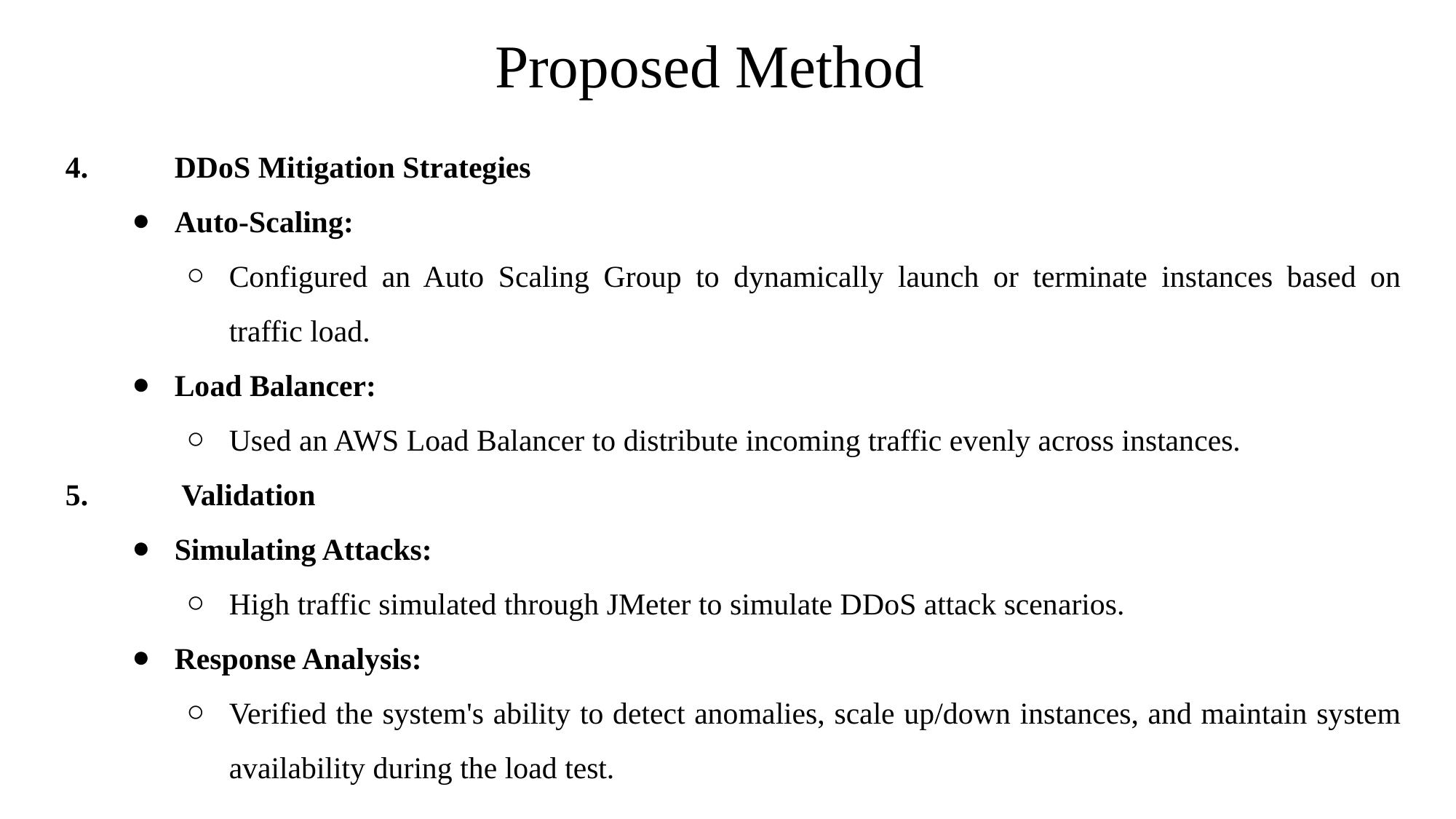

# Proposed Method
4.	DDoS Mitigation Strategies
Auto-Scaling:
Configured an Auto Scaling Group to dynamically launch or terminate instances based on traffic load.
Load Balancer:
Used an AWS Load Balancer to distribute incoming traffic evenly across instances.
5.	 Validation
Simulating Attacks:
High traffic simulated through JMeter to simulate DDoS attack scenarios.
Response Analysis:
Verified the system's ability to detect anomalies, scale up/down instances, and maintain system availability during the load test.